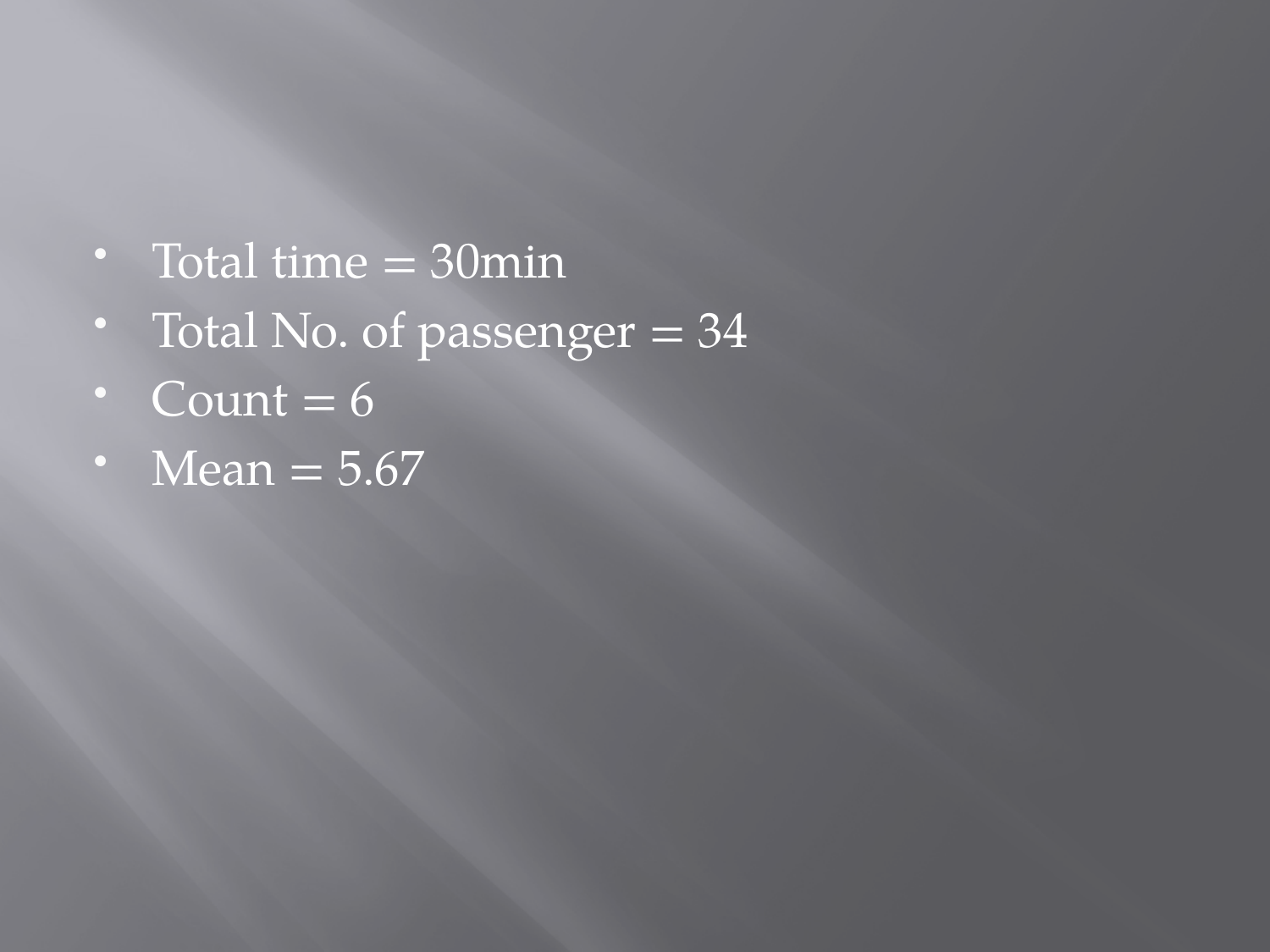

#
Total time = 30min
Total No. of passenger = 34
Count = 6
Mean = 5.67